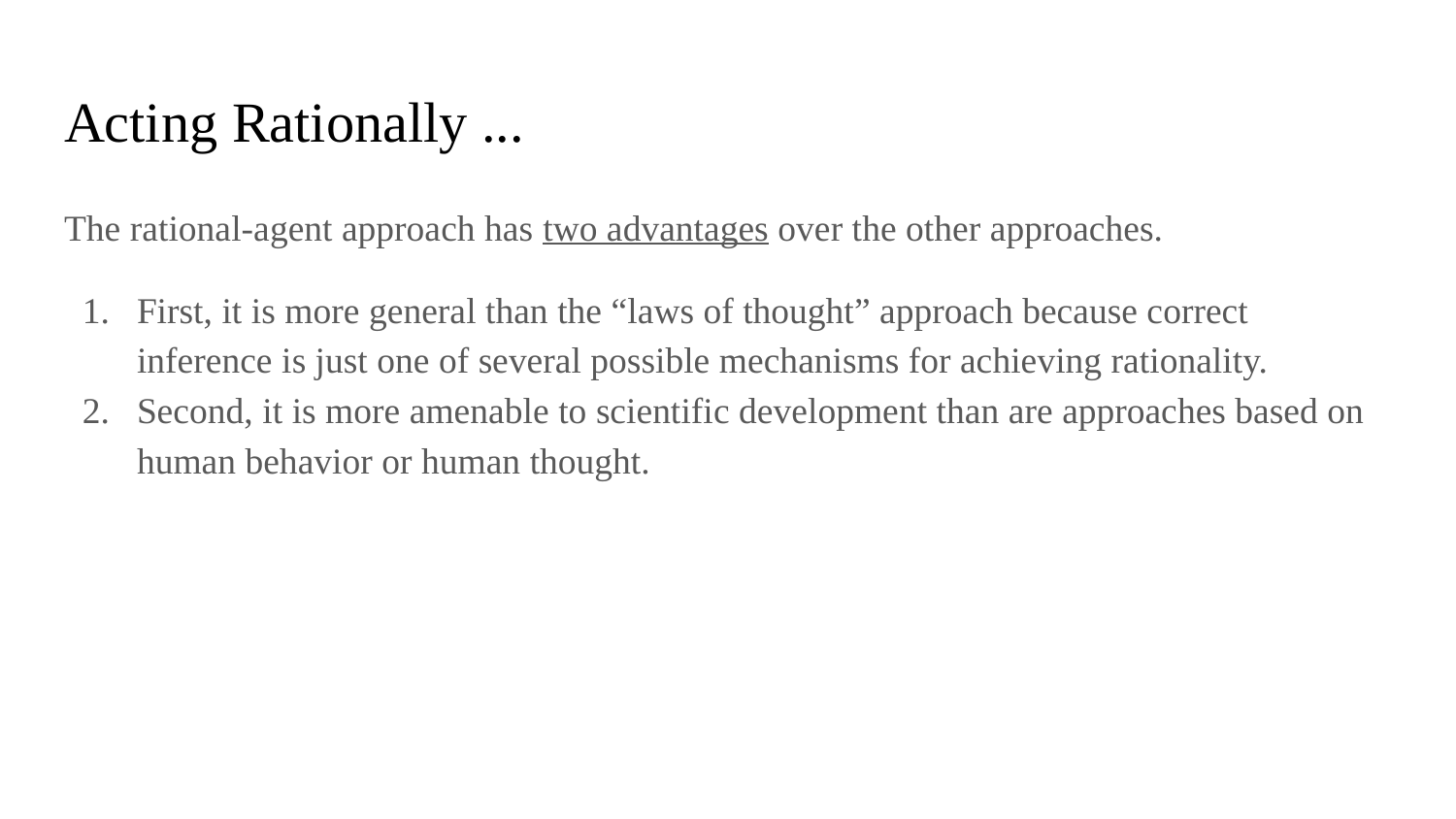

# Acting Rationally ...

The rational-agent approach has two advantages over the other approaches.
First, it is more general than the “laws of thought” approach because correct inference is just one of several possible mechanisms for achieving rationality.
Second, it is more amenable to scientific development than are approaches based on human behavior or human thought.